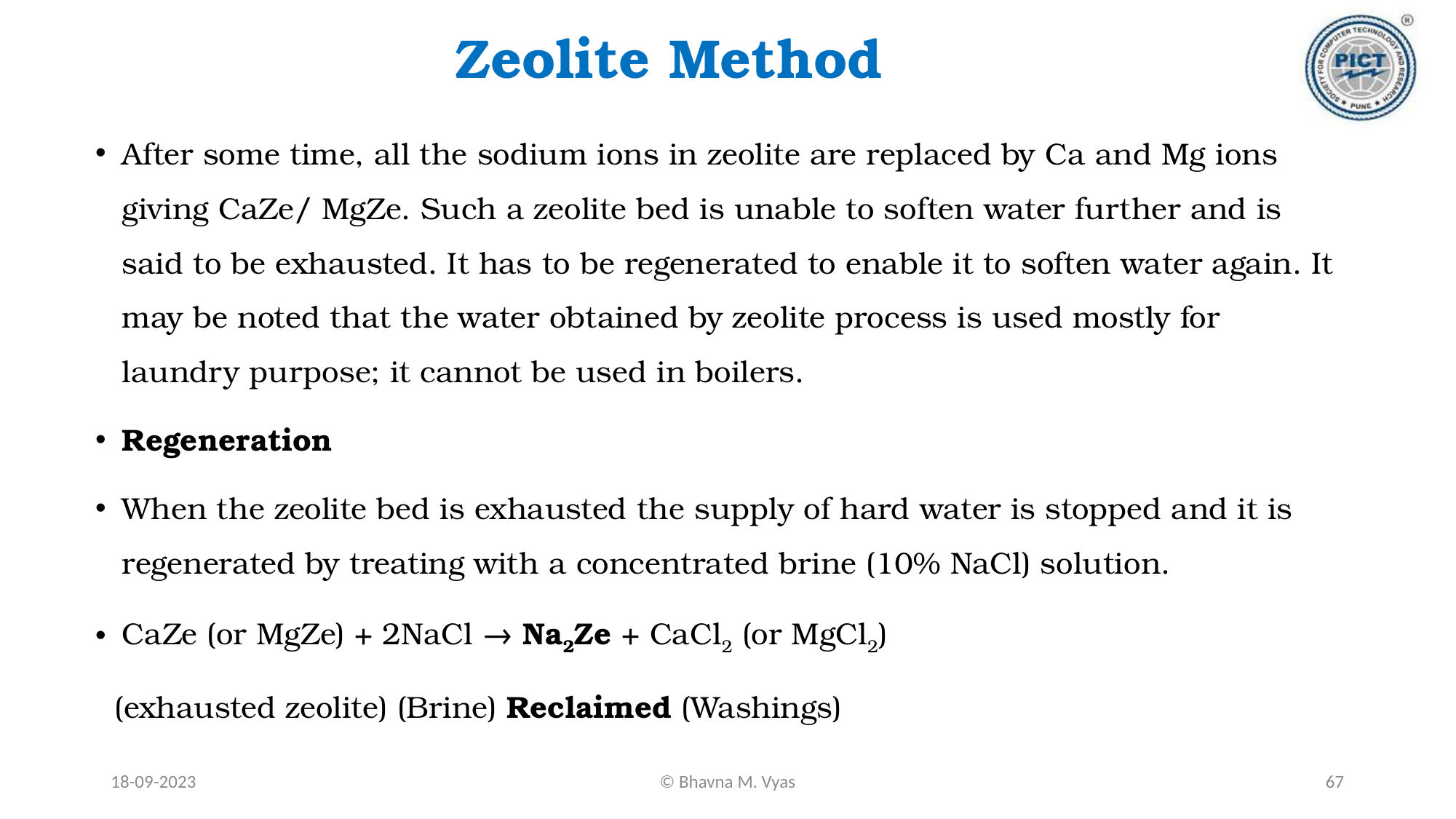

# Zeolite Method
After some time, all the sodium ions in zeolite are replaced by Ca and Mg ions giving CaZe/ MgZe. Such a zeolite bed is unable to soften water further and is said to be exhausted. It has to be regenerated to enable it to soften water again. It may be noted that the water obtained by zeolite process is used mostly for laundry purpose; it cannot be used in boilers.
Regeneration
When the zeolite bed is exhausted the supply of hard water is stopped and it is regenerated by treating with a concentrated brine (10% NaCl) solution.
CaZe (or MgZe) + 2NaCl → Na2Ze + CaCl2 (or MgCl2)
  (exhausted zeolite) (Brine) Reclaimed (Washings)

18-09-2023
© Bhavna M. Vyas
67